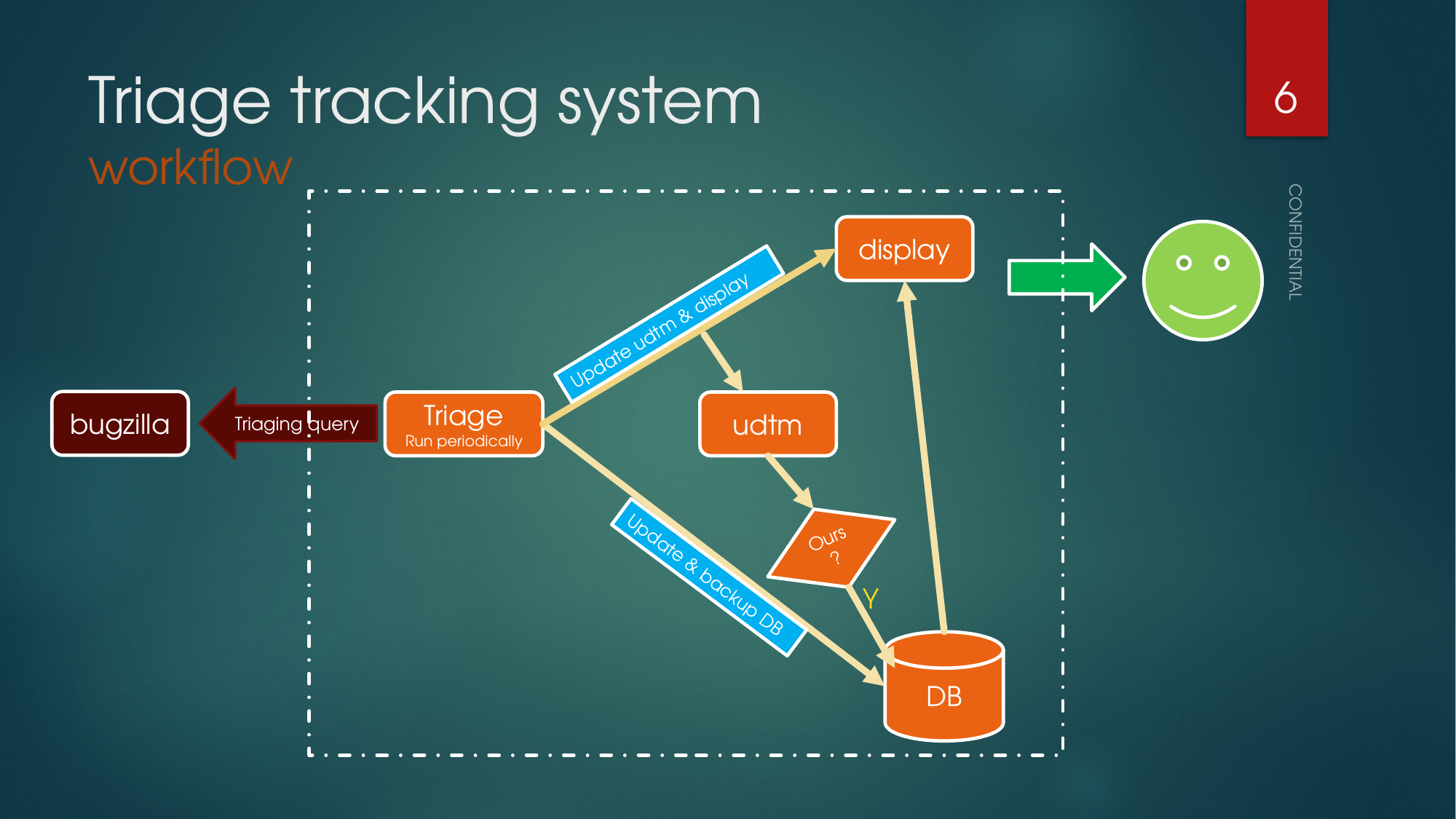

6
# Triage tracking system workflow

display
Update udtm & display
Triage
Run periodically
udtm
Update & backup DB
Ours ?
Y
DB

CONFIDENTIAL
Triaging query
bugzilla